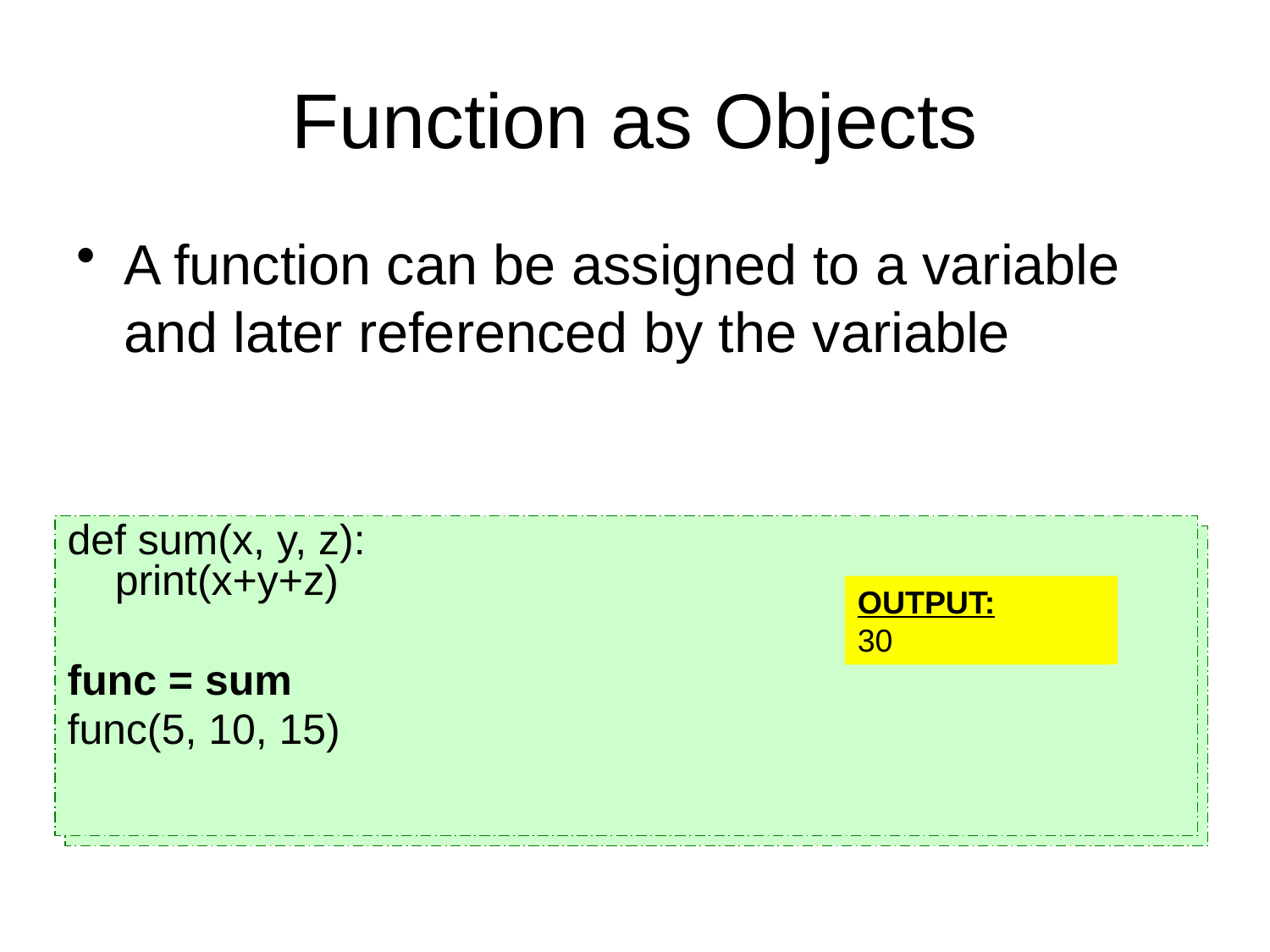

# Function as Objects
A function can be assigned to a variable and later referenced by the variable
def sum(x, y, z):
print(x+y+z)
func = sum
func(5, 10, 15)
students = [‘Baber’, ‘Ali’, ‘Niha’]
for s in students:
   print s
OUTPUT:
Baber
Ali
Niha
OUTPUT:
30